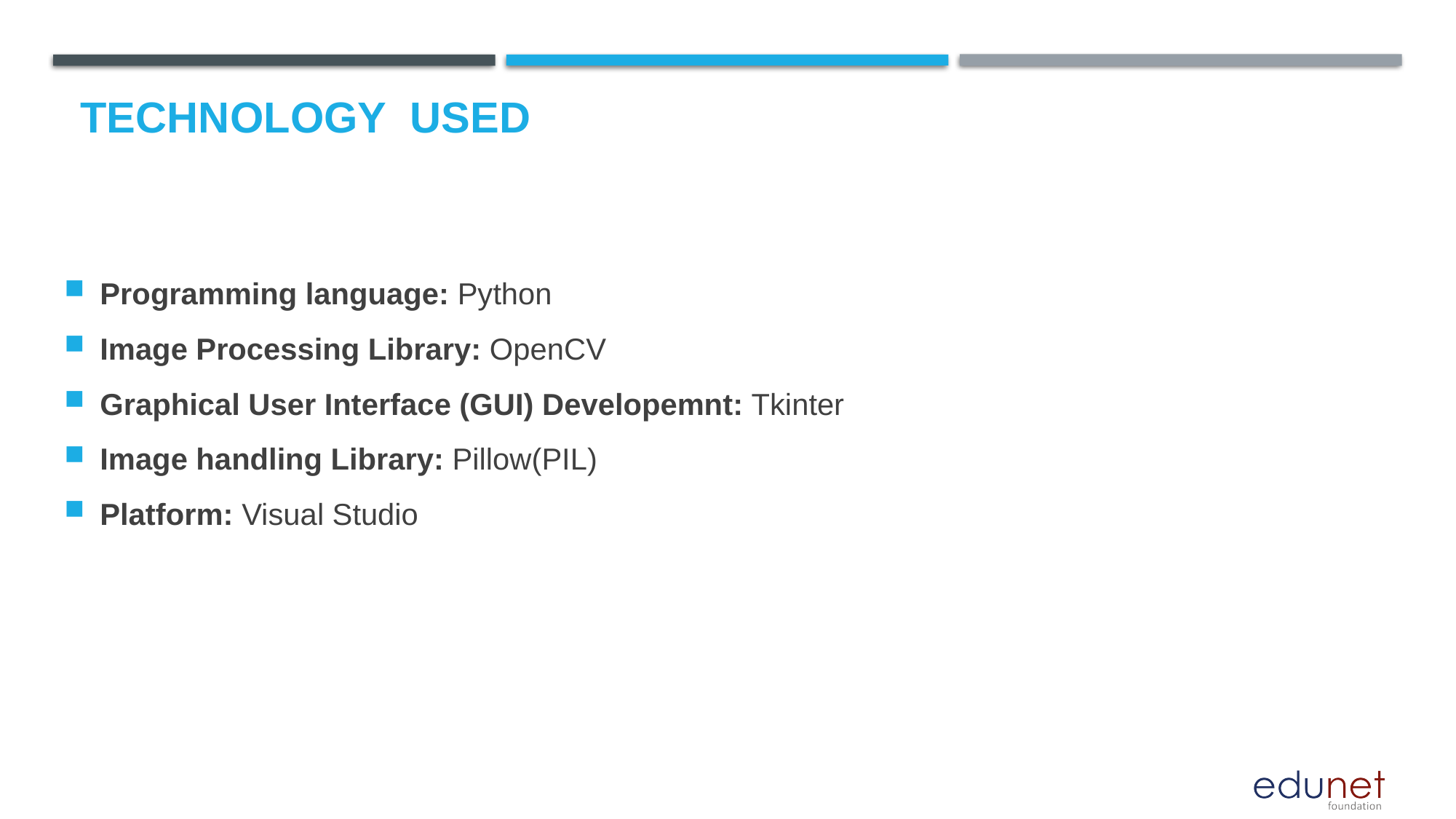

# Technology  used
Programming language: Python
Image Processing Library: OpenCV
Graphical User Interface (GUI) Developemnt: Tkinter
Image handling Library: Pillow(PIL)
Platform: Visual Studio